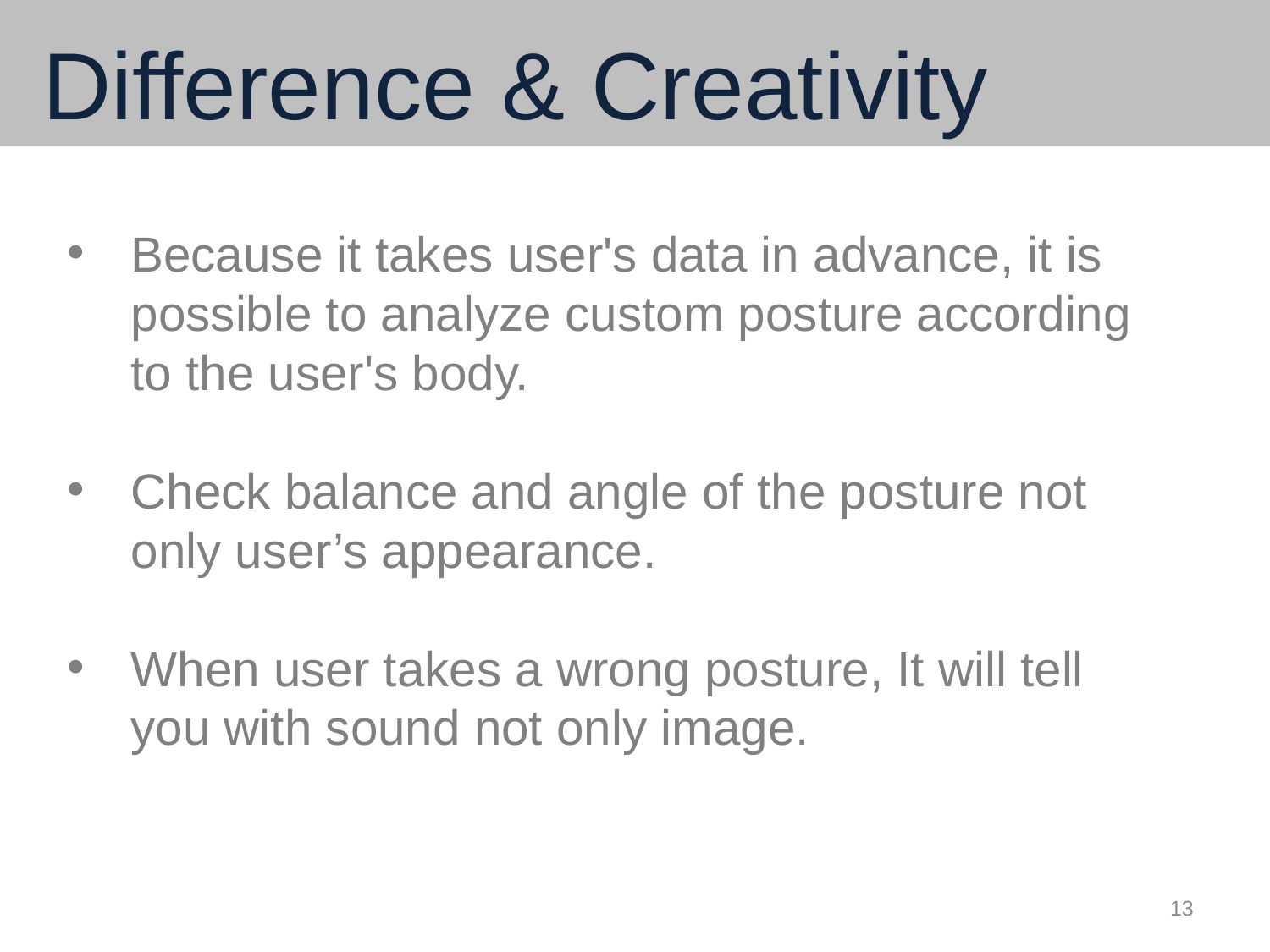

Difference & Creativity
Because it takes user's data in advance, it is possible to analyze custom posture according to the user's body.

Check balance and angle of the posture not only user’s appearance.

When user takes a wrong posture, It will tell you with sound not only image.
13